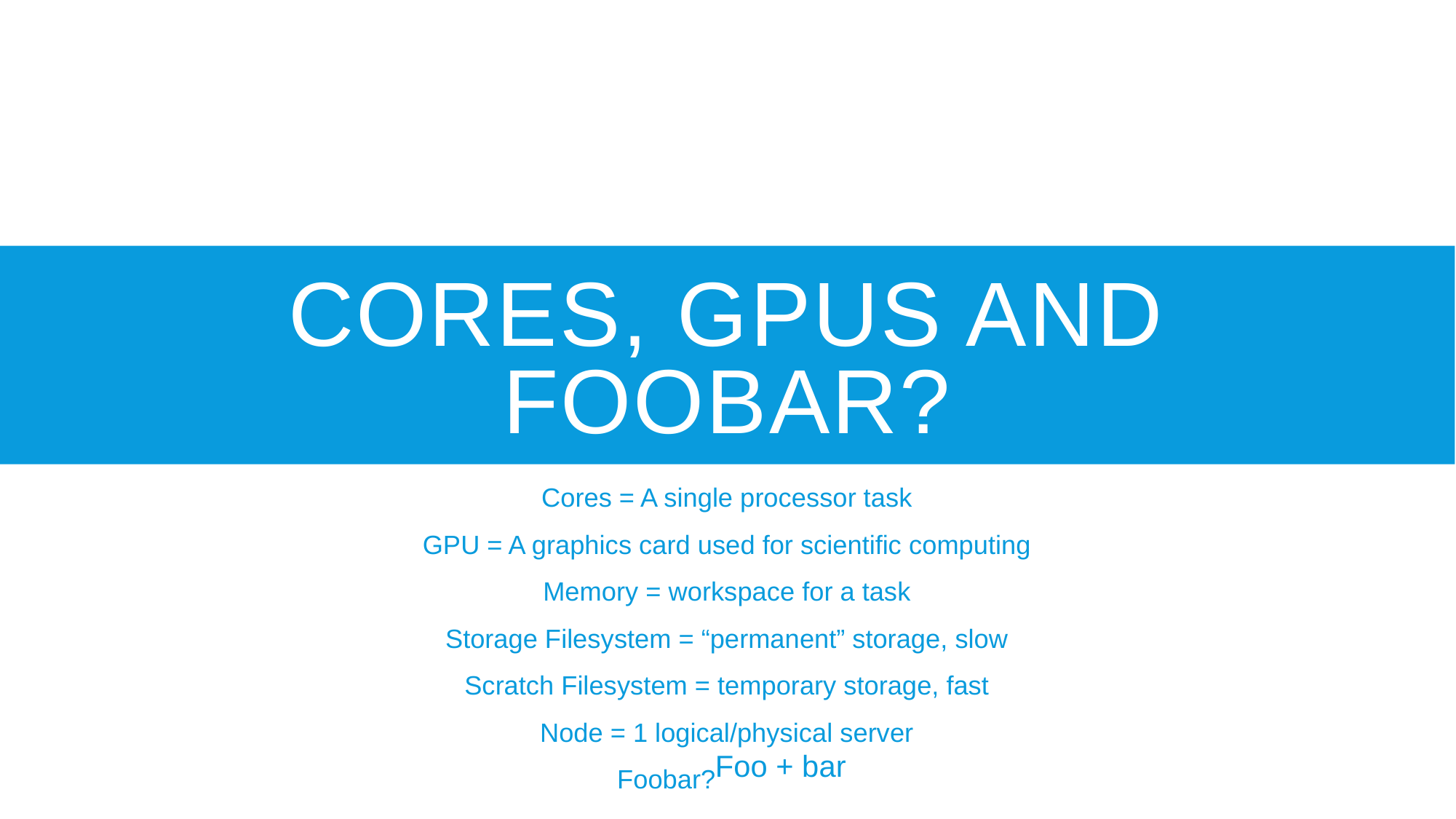

# Cores, gpus and foobar?
Cores = A single processor task
GPU = A graphics card used for scientific computing
Memory = workspace for a task
Storage Filesystem = “permanent” storage, slow
Scratch Filesystem = temporary storage, fast
Node = 1 logical/physical server
Foobar? Foo + bar
Foo + bar